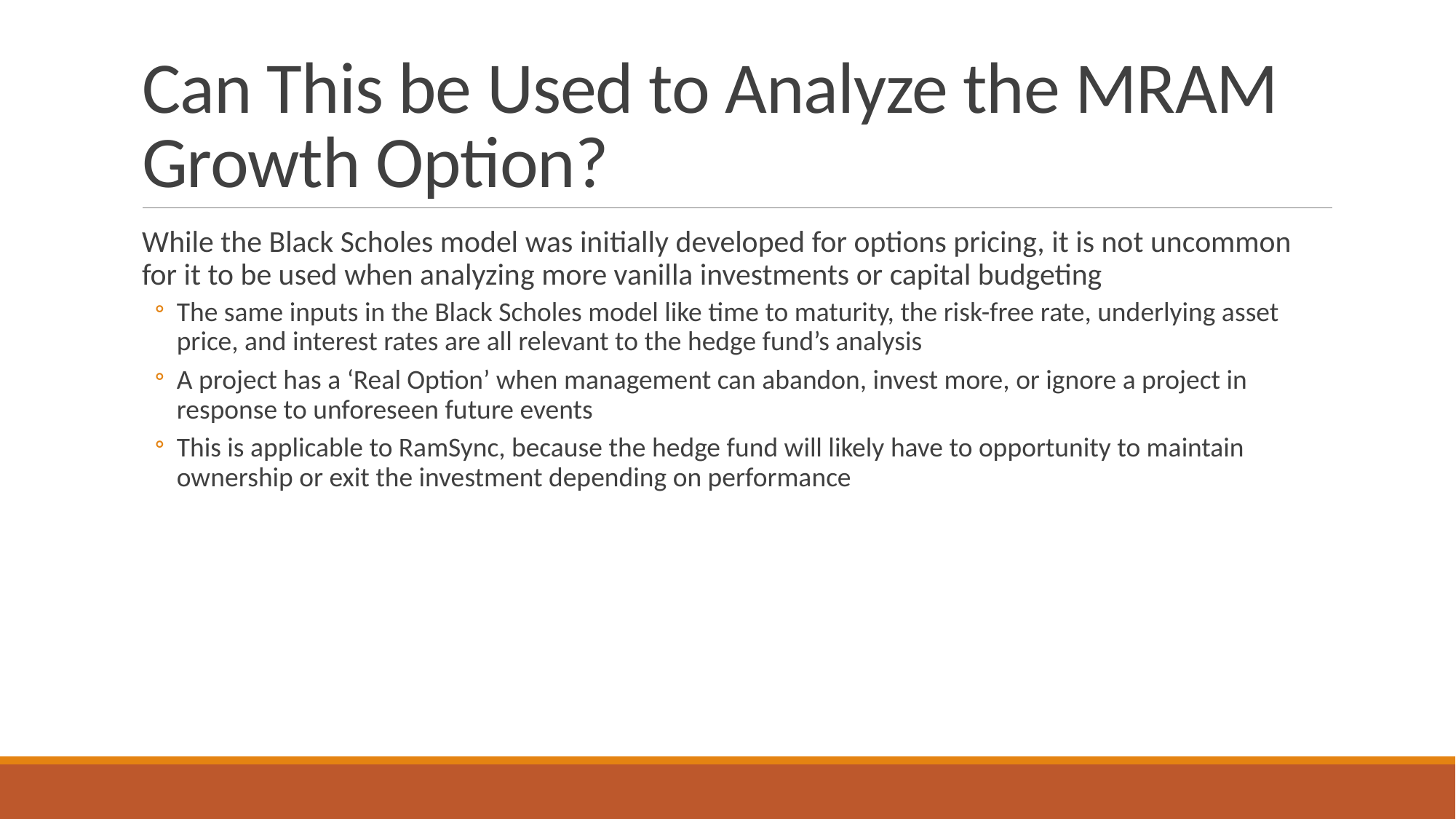

# Can This be Used to Analyze the MRAM Growth Option?
While the Black Scholes model was initially developed for options pricing, it is not uncommon for it to be used when analyzing more vanilla investments or capital budgeting
The same inputs in the Black Scholes model like time to maturity, the risk-free rate, underlying asset price, and interest rates are all relevant to the hedge fund’s analysis
A project has a ‘Real Option’ when management can abandon, invest more, or ignore a project in response to unforeseen future events
This is applicable to RamSync, because the hedge fund will likely have to opportunity to maintain ownership or exit the investment depending on performance